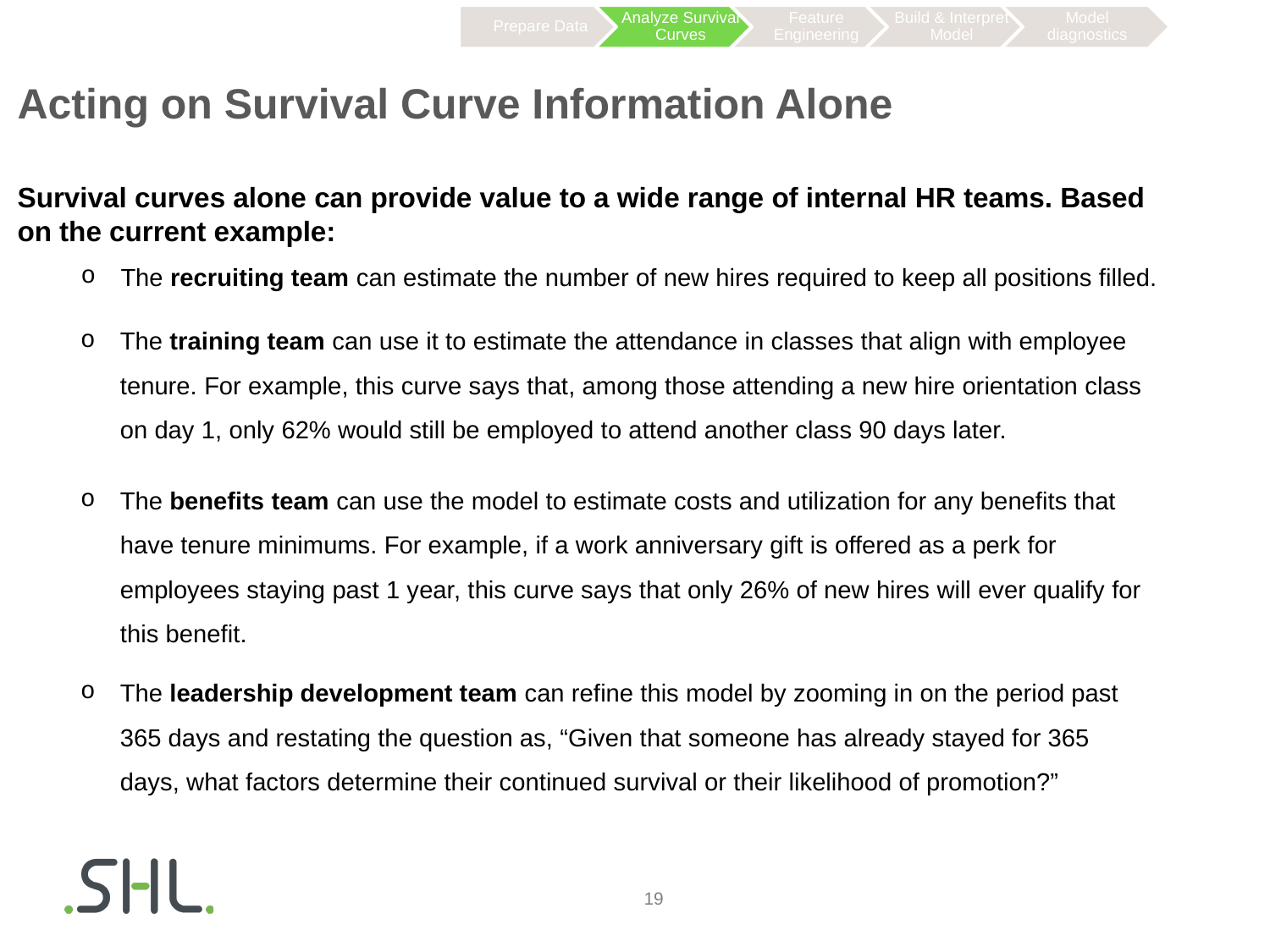

Prepare Data
Analyze Survival Curves
Feature Engineering
Build & Interpret Model
Model diagnostics
# Acting on Survival Curve Information Alone
Survival curves alone can provide value to a wide range of internal HR teams. Based on the current example:
The recruiting team can estimate the number of new hires required to keep all positions filled.
The training team can use it to estimate the attendance in classes that align with employee tenure. For example, this curve says that, among those attending a new hire orientation class on day 1, only 62% would still be employed to attend another class 90 days later.
The benefits team can use the model to estimate costs and utilization for any benefits that have tenure minimums. For example, if a work anniversary gift is offered as a perk for employees staying past 1 year, this curve says that only 26% of new hires will ever qualify for this benefit.
The leadership development team can refine this model by zooming in on the period past 365 days and restating the question as, “Given that someone has already stayed for 365 days, what factors determine their continued survival or their likelihood of promotion?”